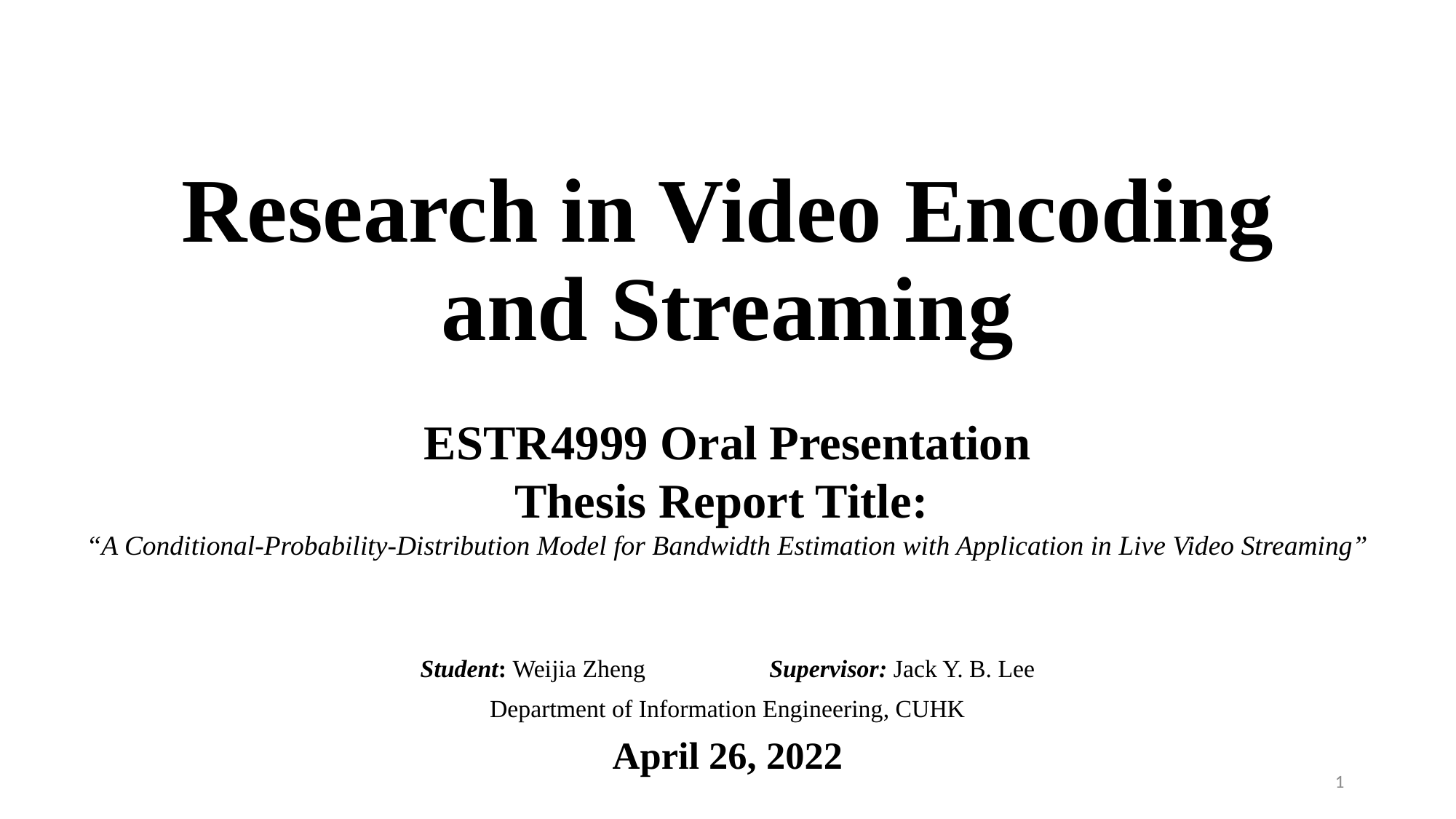

# Research in Video Encoding and Streaming
ESTR4999 Oral Presentation
Thesis Report Title:
“A Conditional-Probability-Distribution Model for Bandwidth Estimation with Application in Live Video Streaming”

Student: Weijia Zheng                    Supervisor: Jack Y. B. Lee
Department of Information Engineering, CUHK
April 26, 2022

1